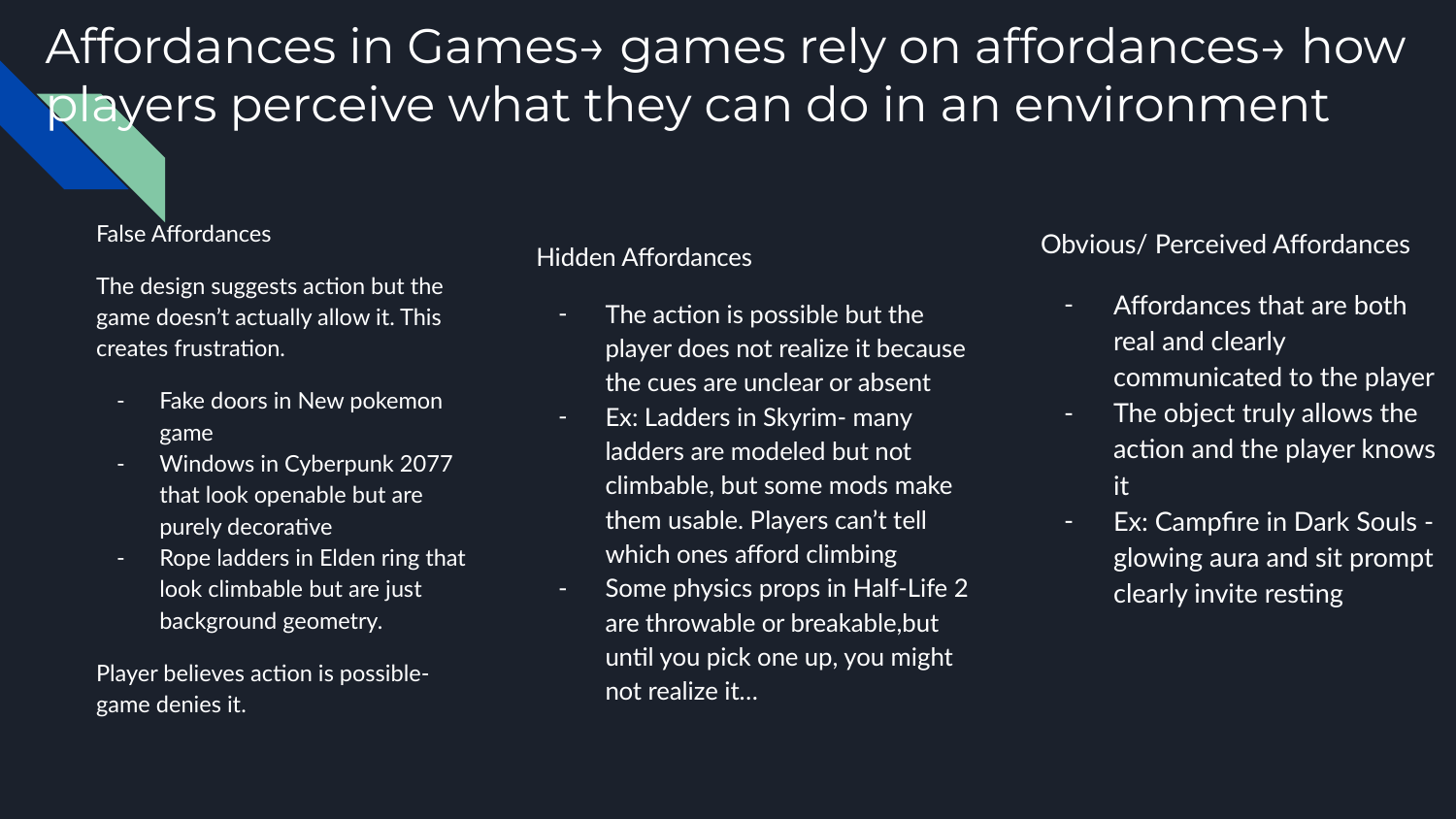

# Affordances in Games→ games rely on affordances→ how players perceive what they can do in an environment
False Affordances
The design suggests action but the game doesn’t actually allow it. This creates frustration.
Fake doors in New pokemon game
Windows in Cyberpunk 2077 that look openable but are purely decorative
Rope ladders in Elden ring that look climbable but are just background geometry.
Player believes action is possible- game denies it.
Obvious/ Perceived Affordances
Affordances that are both real and clearly communicated to the player
The object truly allows the action and the player knows it
Ex: Campfire in Dark Souls - glowing aura and sit prompt clearly invite resting
Hidden Affordances
The action is possible but the player does not realize it because the cues are unclear or absent
Ex: Ladders in Skyrim- many ladders are modeled but not climbable, but some mods make them usable. Players can’t tell which ones afford climbing
Some physics props in Half-Life 2 are throwable or breakable,but until you pick one up, you might not realize it…